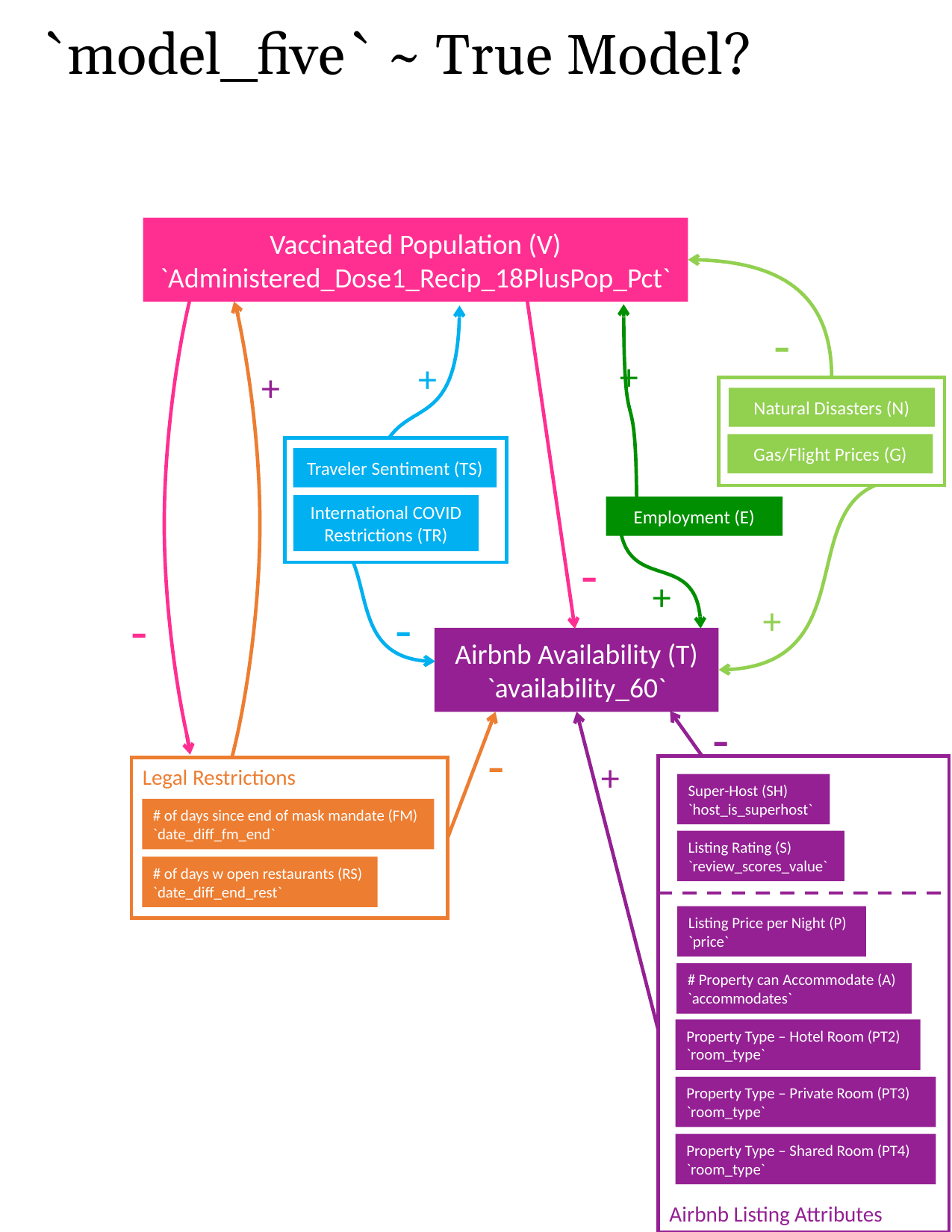

`model_five` ~ True Model?
Vaccinated Population (V)
`Administered_Dose1_Recip_18PlusPop_Pct`

-
+
+
+

Natural Disasters (N)
Gas/Flight Prices (G)

Traveler Sentiment (TS)
International COVID Restrictions (TR)
Employment (E)
-
+
-
-
+
Airbnb Availability (T)
`availability_60`
-
-
+

Airbnb Listing Attributes
Super-Host (SH)
`host_is_superhost`
Listing Rating (S)
`review_scores_value`
Listing Price per Night (P)
`price`
# Property can Accommodate (A)
`accommodates`
Property Type – Hotel Room (PT2)
`room_type`
Property Type – Private Room (PT3)
`room_type`
Property Type – Shared Room (PT4)
`room_type`
Legal Restrictions
# of days since end of mask mandate (FM) `date_diff_fm_end`
# of days w open restaurants (RS) `date_diff_end_rest`